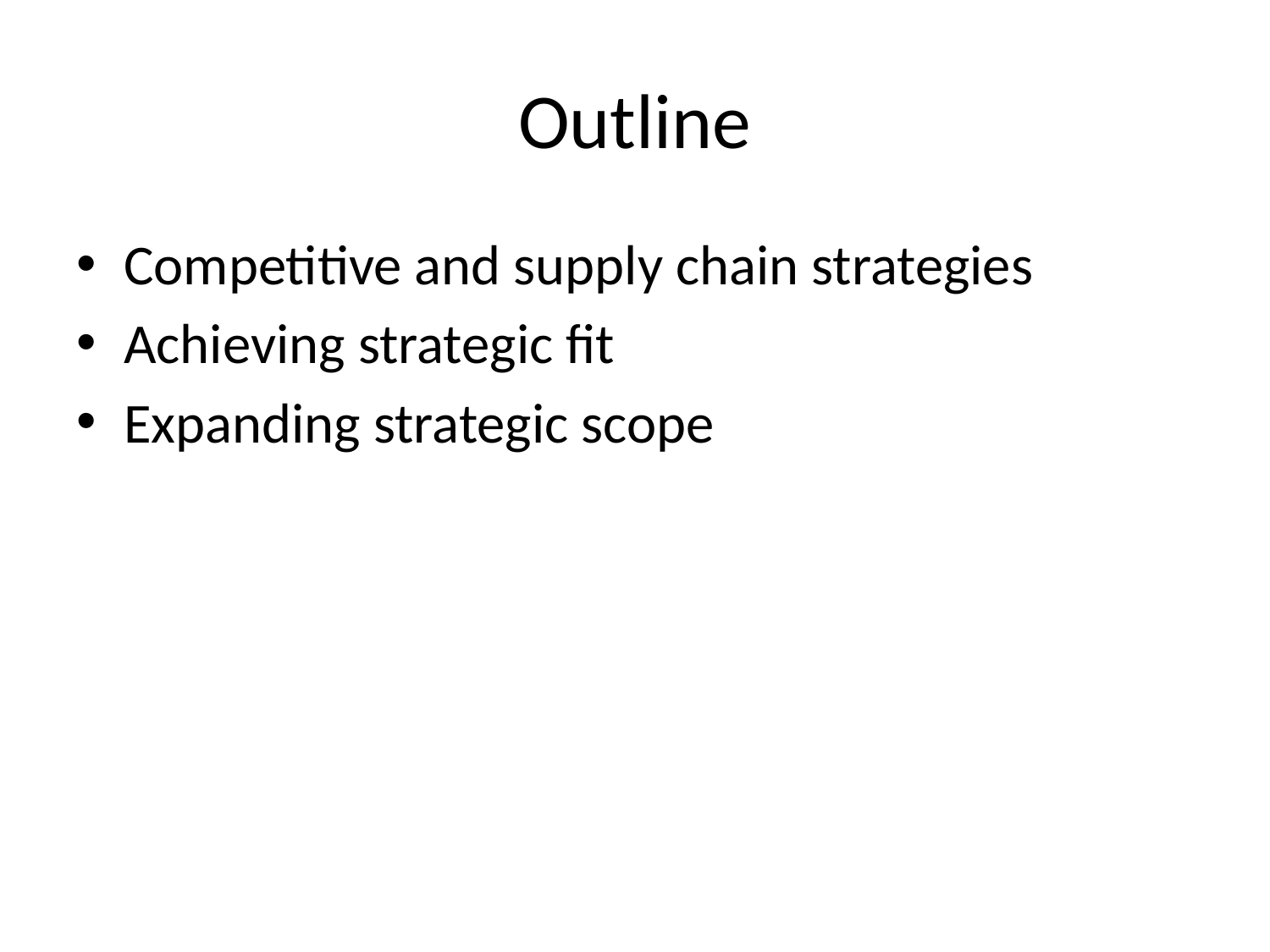

# Outline
Competitive and supply chain strategies
Achieving strategic fit
Expanding strategic scope